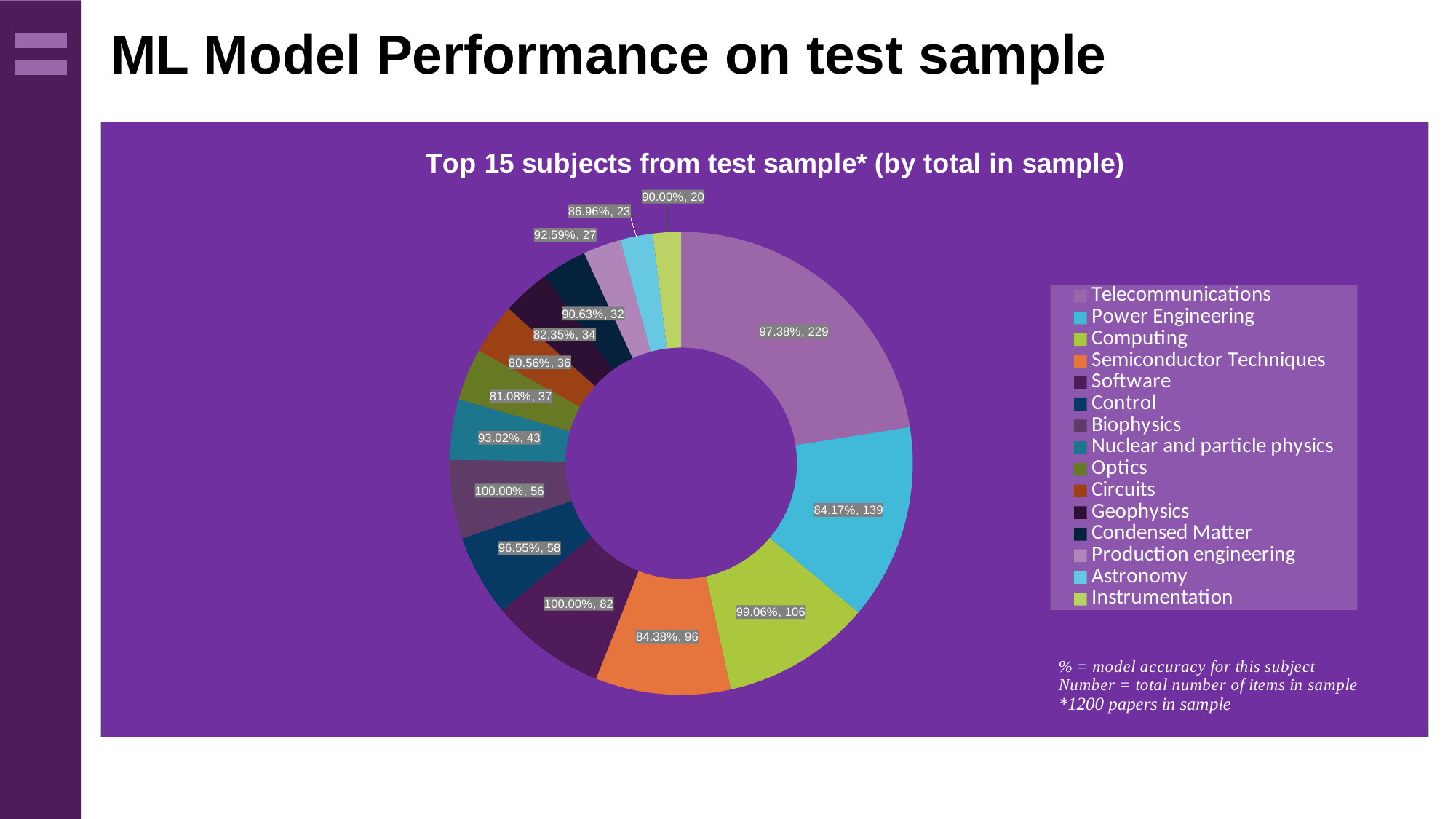

# ML Model Performance on test sample

### Chart: Top 15 subjects from test sample* (by total in sample)

| Category | Total |
|---|---|
| Telecommunications | 229.0 |
| Power Engineering | 139.0 |
| Computing | 106.0 |
| Semiconductor Techniques | 96.0 |
| Software | 82.0 |
| Control | 58.0 |
| Biophysics | 56.0 |
| Nuclear and particle physics | 43.0 |
| Optics | 37.0 |
| Circuits | 36.0 |
| Geophysics | 34.0 |
| Condensed Matter | 32.0 |
| Production engineering | 27.0 |
| Astronomy | 23.0 |
| Instrumentation | 20.0 |